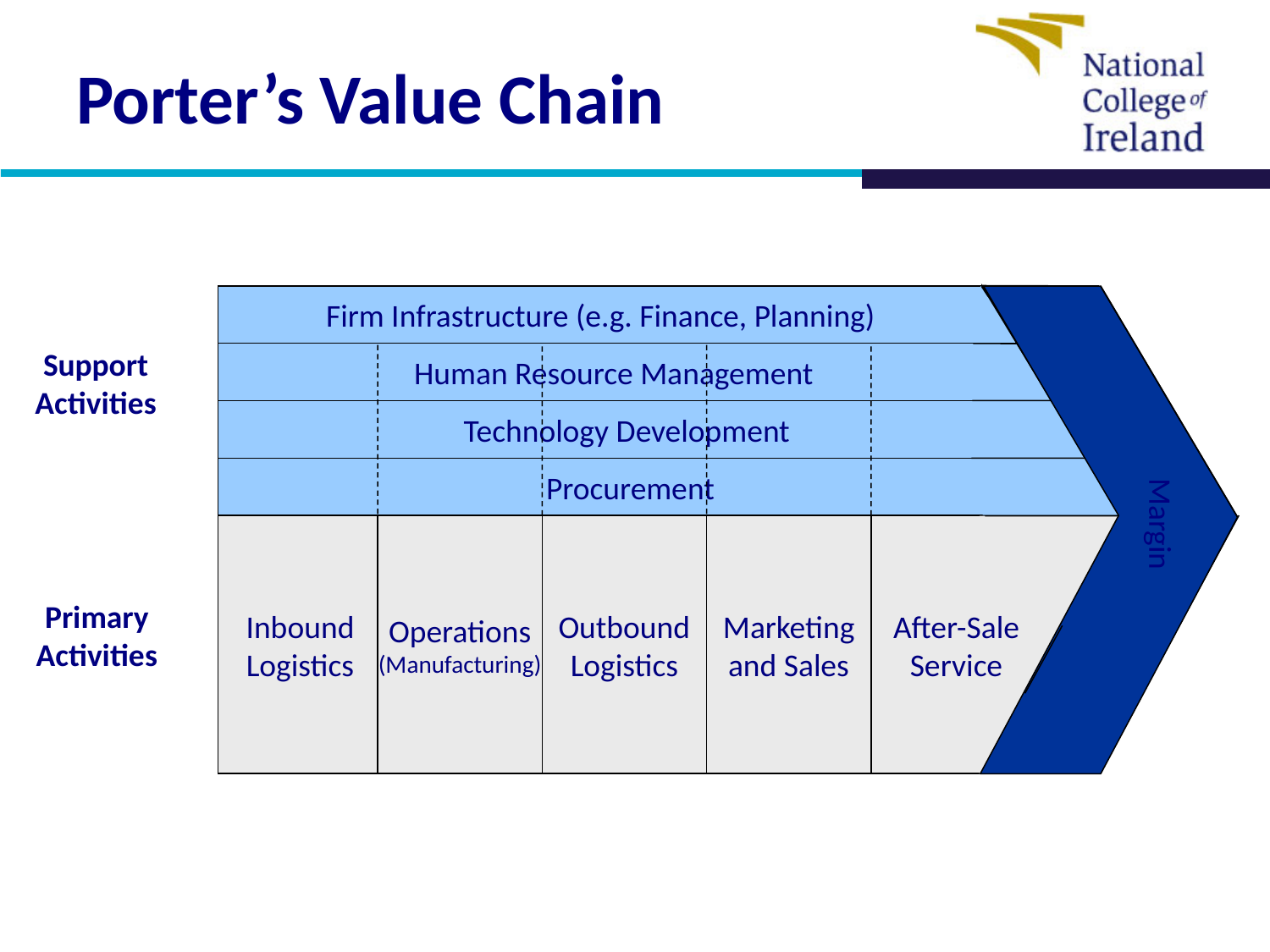

# Porter’s Value Chain

Margin

Firm Infrastructure (e.g. Finance, Planning)

Support
Activities
Human Resource Management

Technology Development

 Procurement

Inbound
Logistics
Operations
(Manufacturing)
Outbound
Logistics
Marketing
and Sales

Primary
Activities

After-Sale
Service